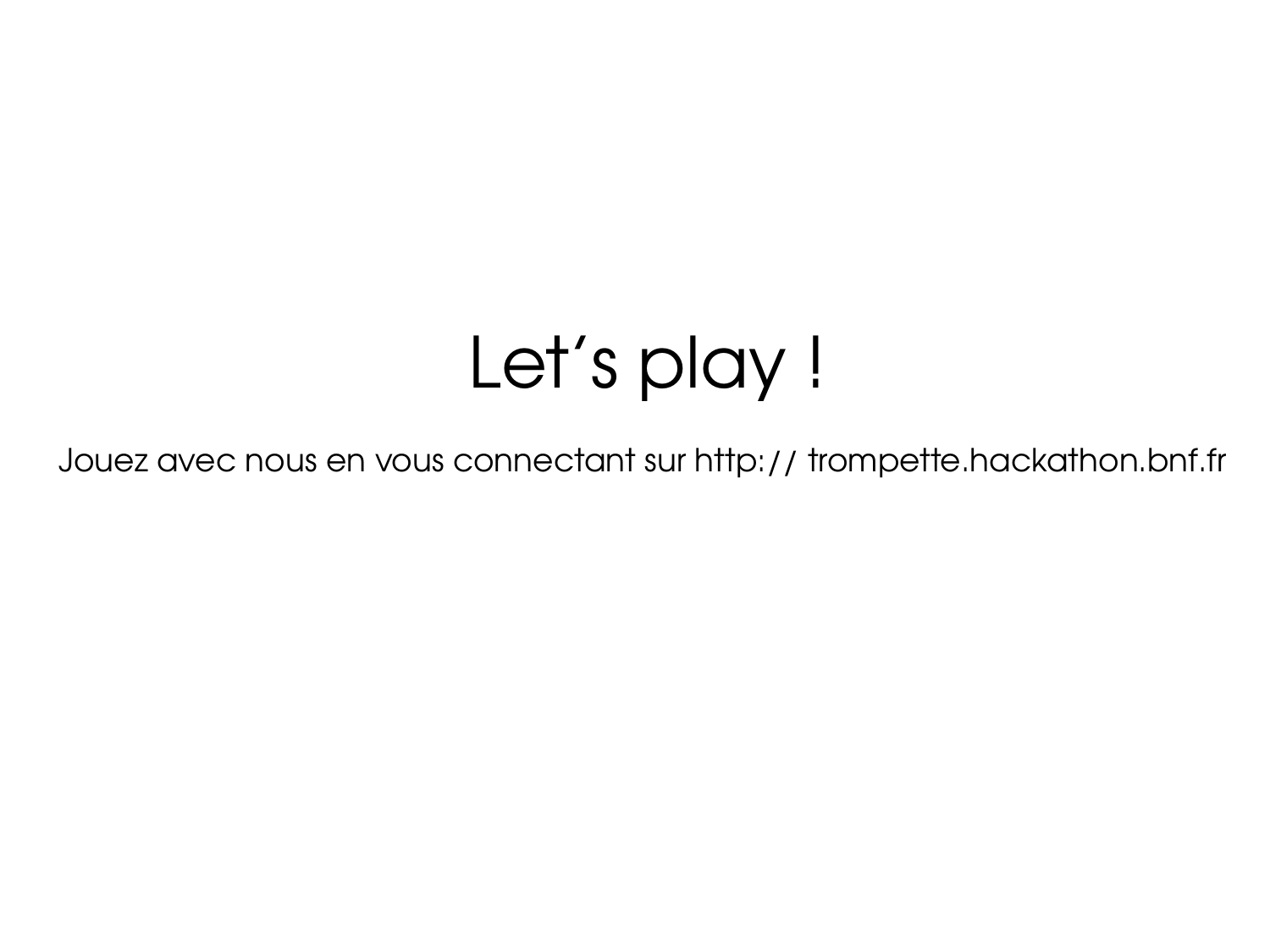

Let’s play !

Jouez avec nous en vous connectant sur http:// trompette.hackathon.bnf.fr